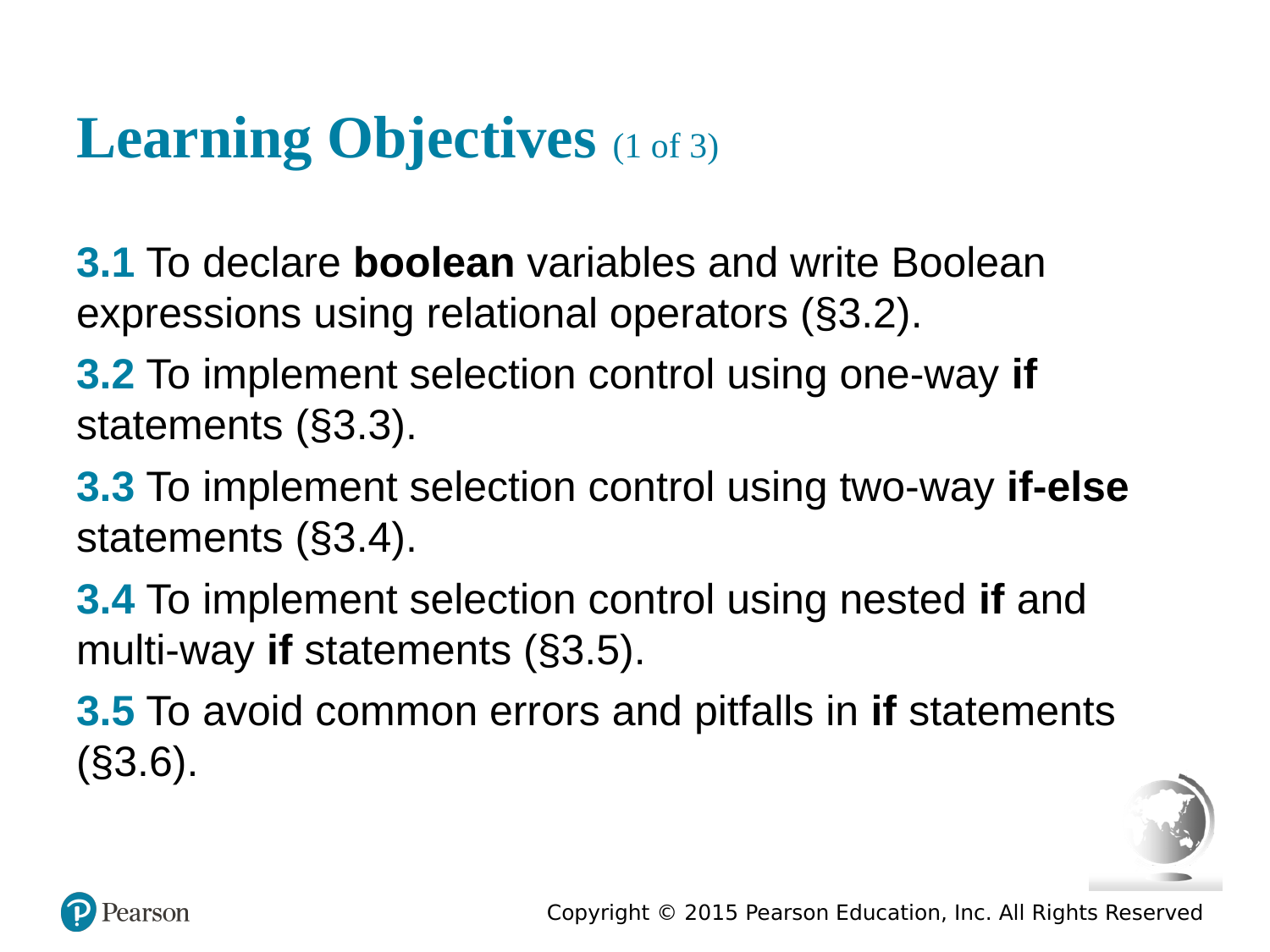

# Learning Objectives (1 of 3)
3.1 To declare boolean variables and write Boolean expressions using relational operators (§3.2).
3.2 To implement selection control using one-way if statements (§3.3).
3.3 To implement selection control using two-way if-else statements (§3.4).
3.4 To implement selection control using nested if and multi-way if statements (§3.5).
3.5 To avoid common errors and pitfalls in if statements (§3.6).